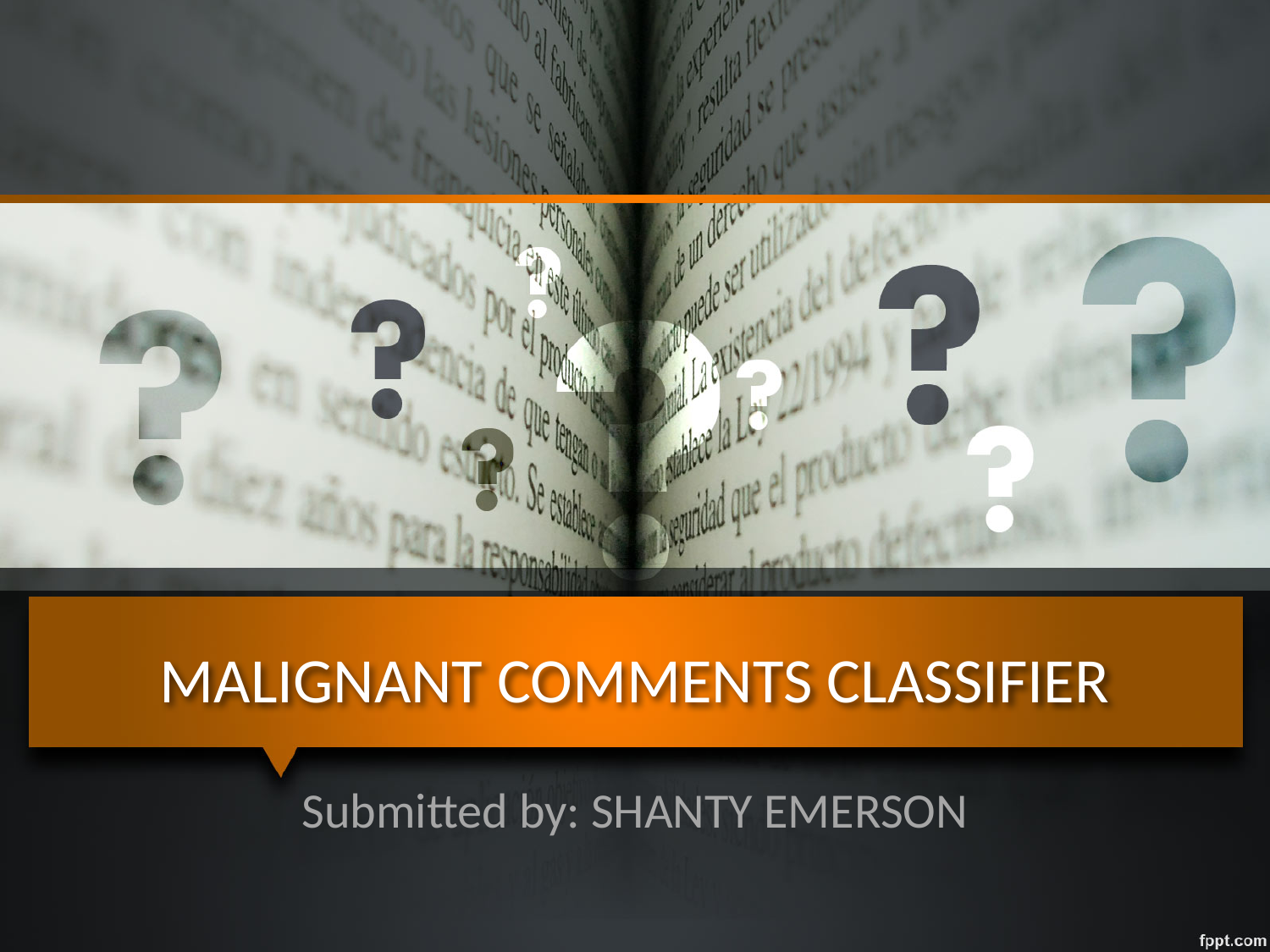

# MALIGNANT COMMENTS CLASSIFIER
Submitted by: SHANTY EMERSON